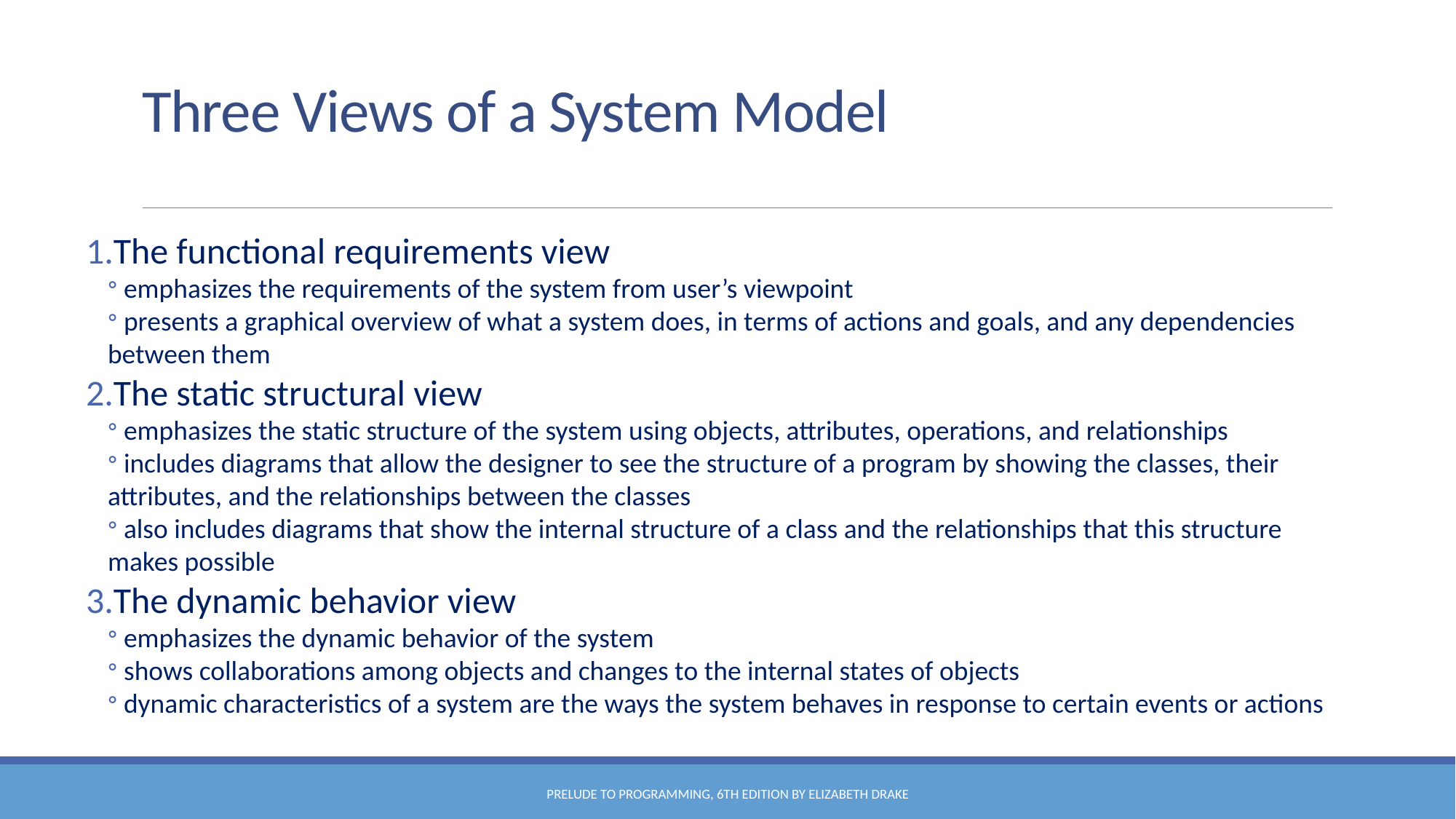

# Three Views of a System Model
The functional requirements view
 emphasizes the requirements of the system from user’s viewpoint
 presents a graphical overview of what a system does, in terms of actions and goals, and any dependencies between them
The static structural view
 emphasizes the static structure of the system using objects, attributes, operations, and relationships
 includes diagrams that allow the designer to see the structure of a program by showing the classes, their attributes, and the relationships between the classes
 also includes diagrams that show the internal structure of a class and the relationships that this structure makes possible
The dynamic behavior view
 emphasizes the dynamic behavior of the system
 shows collaborations among objects and changes to the internal states of objects
 dynamic characteristics of a system are the ways the system behaves in response to certain events or actions

Prelude to Programming, 6th edition by Elizabeth Drake